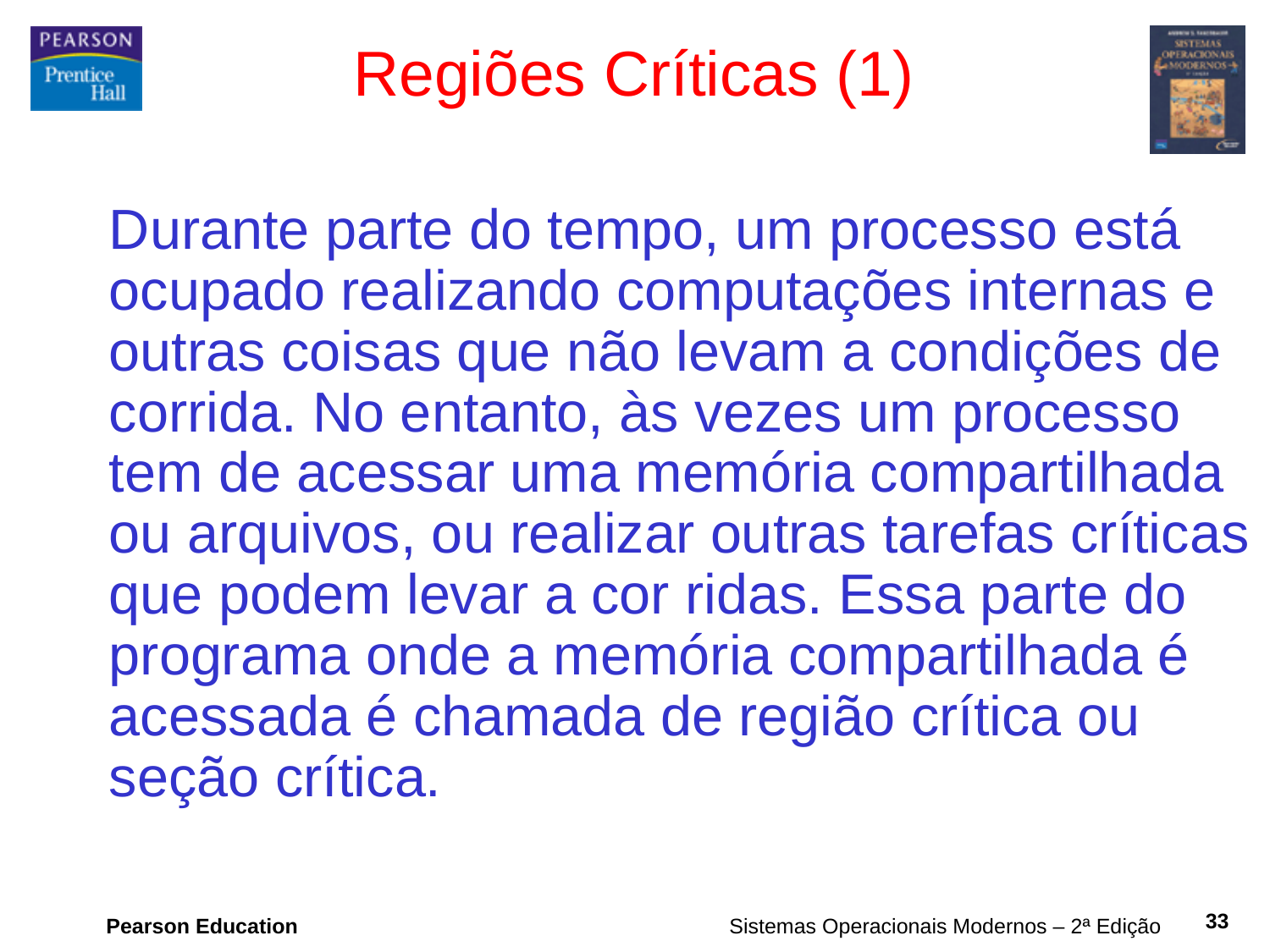

# Regiões Críticas (1)
	Durante parte do tempo, um processo está ocupado realizando computações internas e outras coisas que não levam a condições de corrida. No entanto, às vezes um processo tem de acessar uma memória compartilhada ou arquivos, ou realizar outras tarefas críticas que podem levar a cor ridas. Essa parte do programa onde a memória compartilhada é acessada é chamada de região crítica ou seção crítica.
33